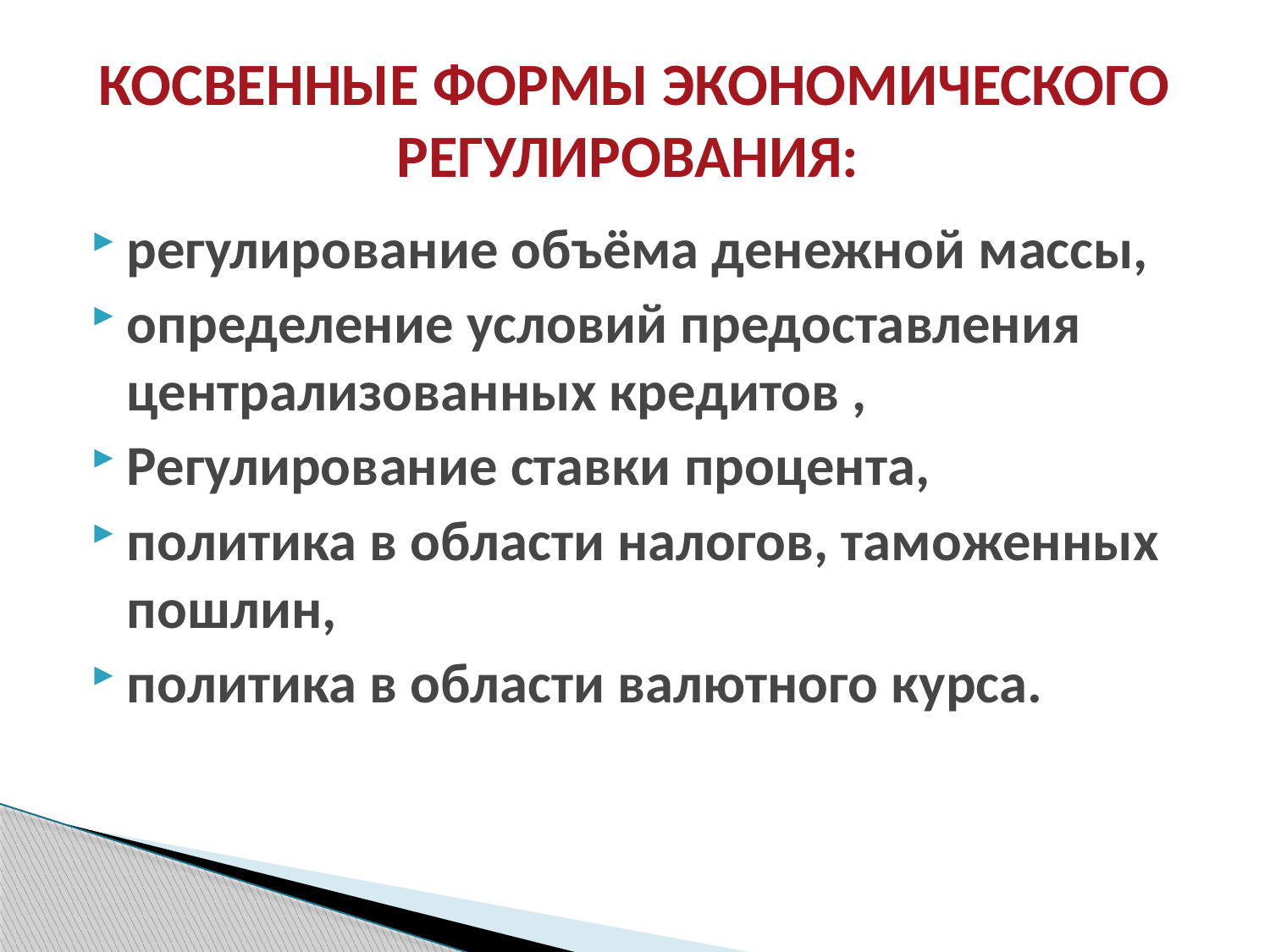

# КОСВЕННЫЕ ФОРМЫ ЭКОНОМИЧЕСКОГО РЕГУЛИРОВАНИЯ:
регулирование объёма денежной массы,
определение условий предоставления централизованных кредитов ,
Регулирование ставки процента,
политика в области налогов, таможенных пошлин,
политика в области валютного курса.